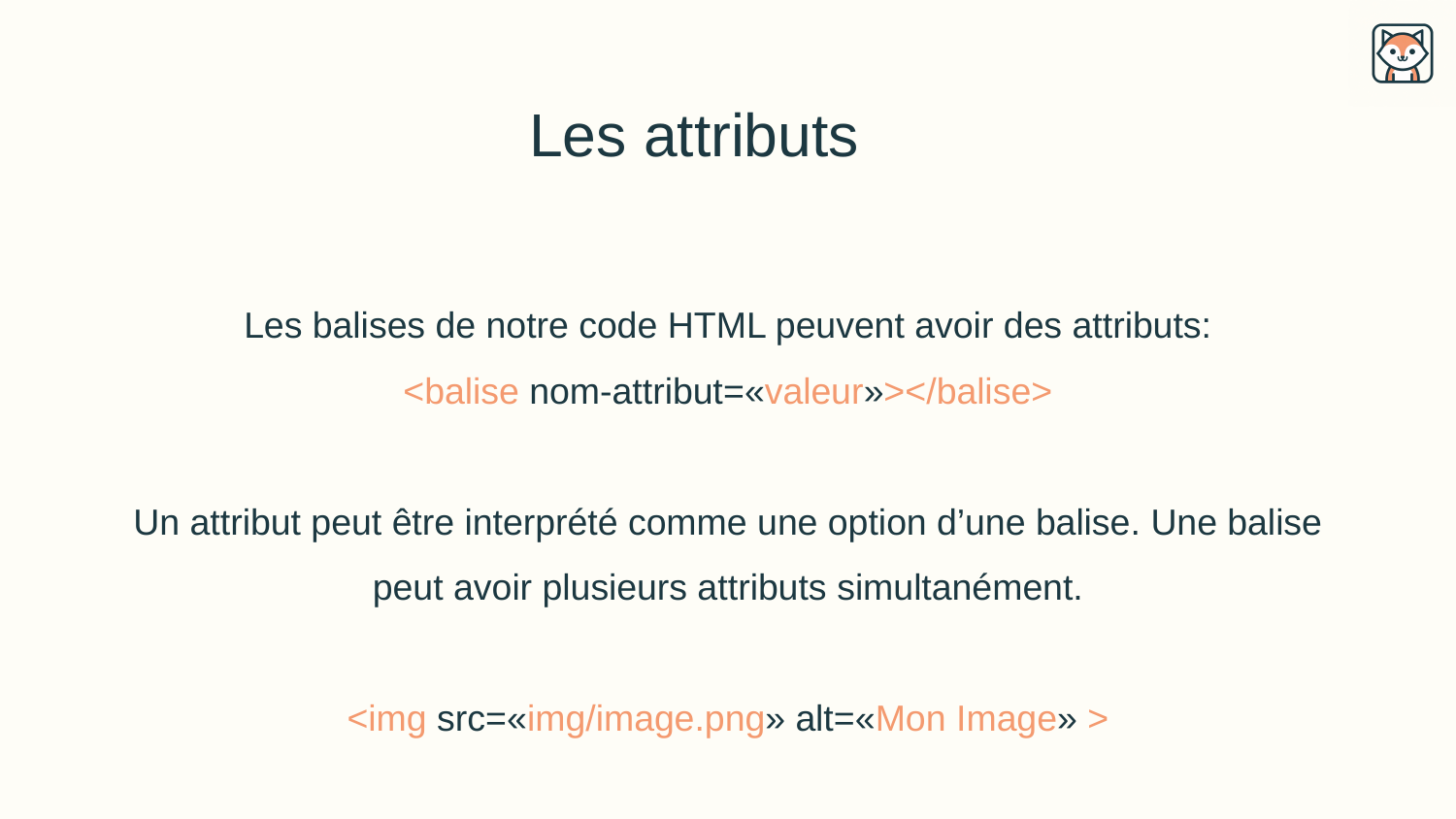

Les attributs
Les balises de notre code HTML peuvent avoir des attributs:
<balise nom-attribut=«valeur»></balise>

Un attribut peut être interprété comme une option d’une balise. Une balise peut avoir plusieurs attributs simultanément.

<img src=«img/image.png» alt=«Mon Image» >